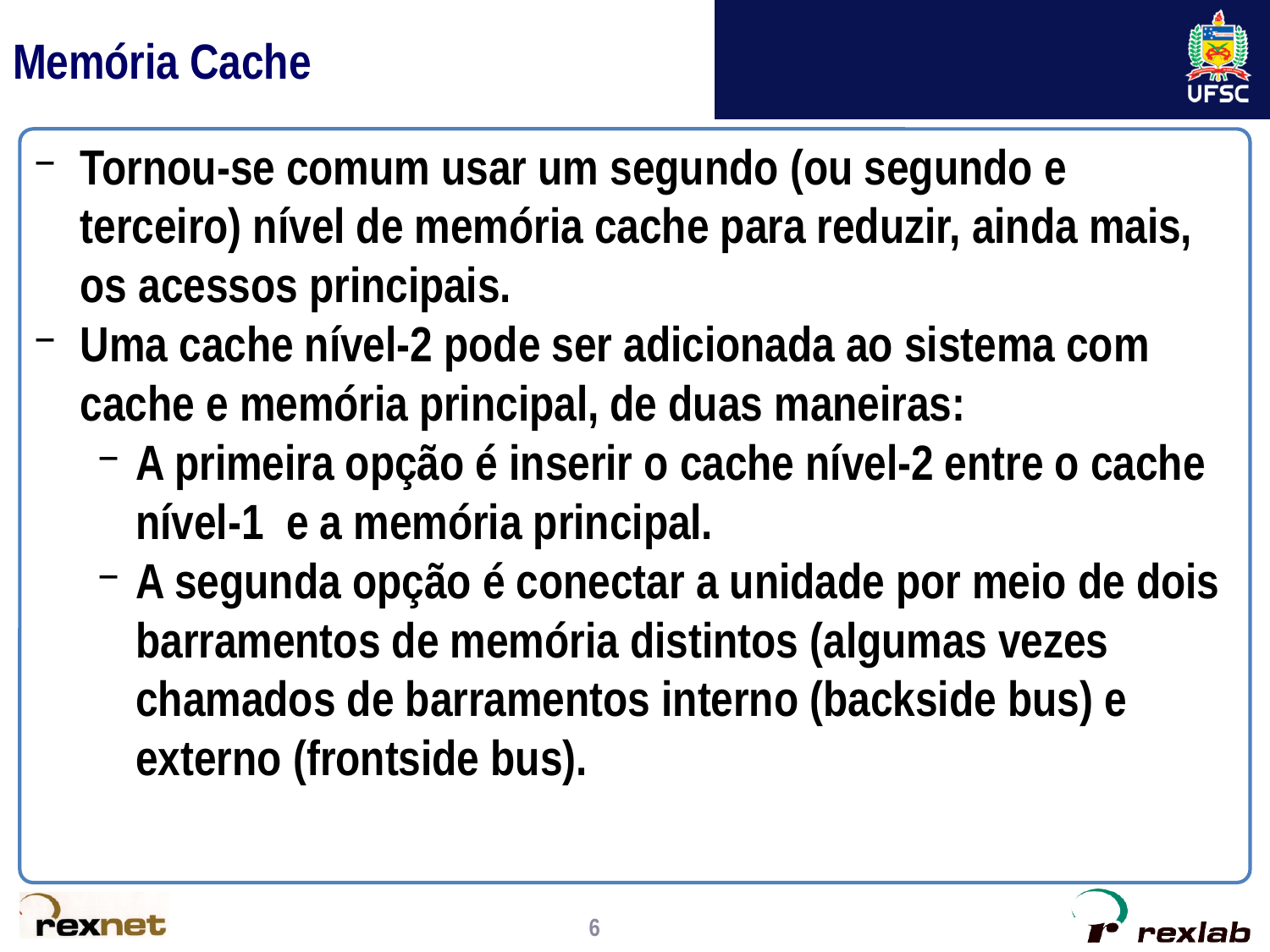

# Memória Cache
Tornou-se comum usar um segundo (ou segundo e terceiro) nível de memória cache para reduzir, ainda mais, os acessos principais.
Uma cache nível-2 pode ser adicionada ao sistema com cache e memória principal, de duas maneiras:
A primeira opção é inserir o cache nível-2 entre o cache nível-1  e a memória principal.
A segunda opção é conectar a unidade por meio de dois barramentos de memória distintos (algumas vezes chamados de barramentos interno (backside bus) e externo (frontside bus).
6